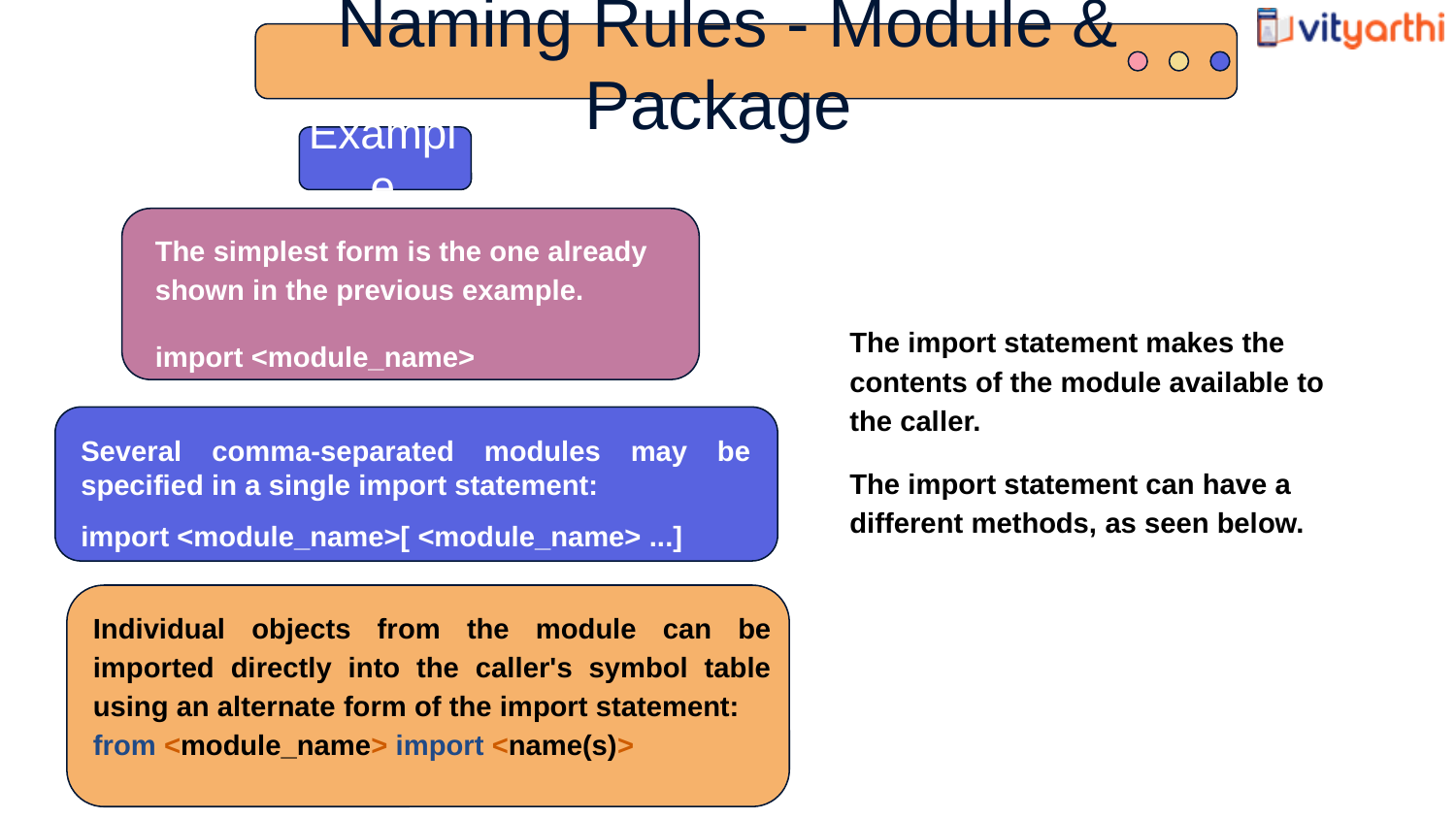

Naming Rules - Module & Package

Example

The simplest form is the one already shown in the previous example.
import <module_name>
The import statement makes the contents of the module available to the caller.
The import statement can have a different methods, as seen below.

Several comma-separated modules may be specified in a single import statement:
import <module_name>[ <module_name> ...]

Individual objects from the module can be imported directly into the caller's symbol table using an alternate form of the import statement:
from <module_name> import <name(s)>